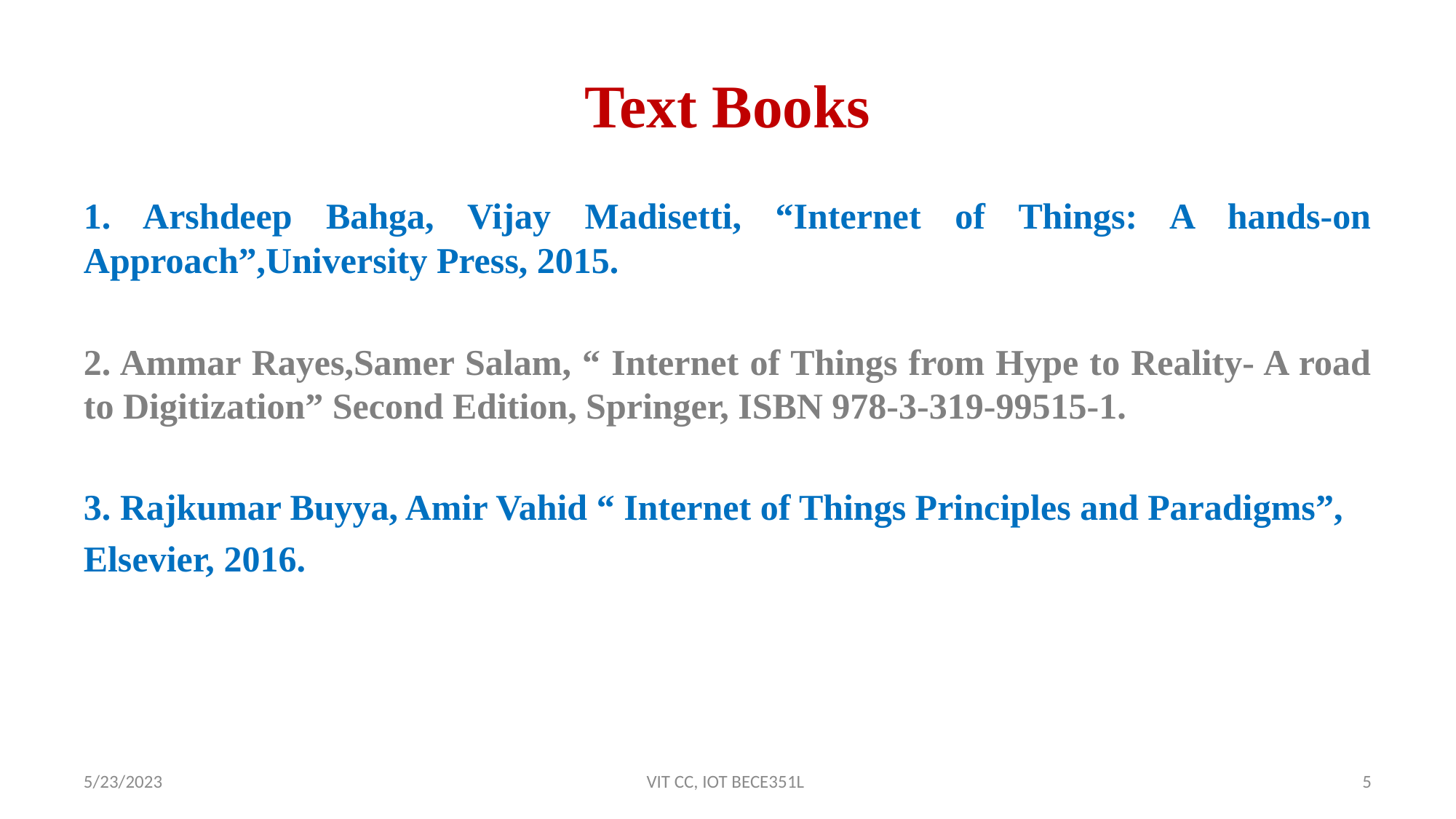

Text Books
1. Arshdeep Bahga, Vijay Madisetti, “Internet of Things: A hands-on Approach”,University Press, 2015.

2. Ammar Rayes,Samer Salam, “ Internet of Things from Hype to Reality- A road to Digitization” Second Edition, Springer, ISBN 978-3-319-99515-1.

3. Rajkumar Buyya, Amir Vahid “ Internet of Things Principles and Paradigms”,
Elsevier, 2016.

5/23/2023
VIT CC, IOT BECE351L
5